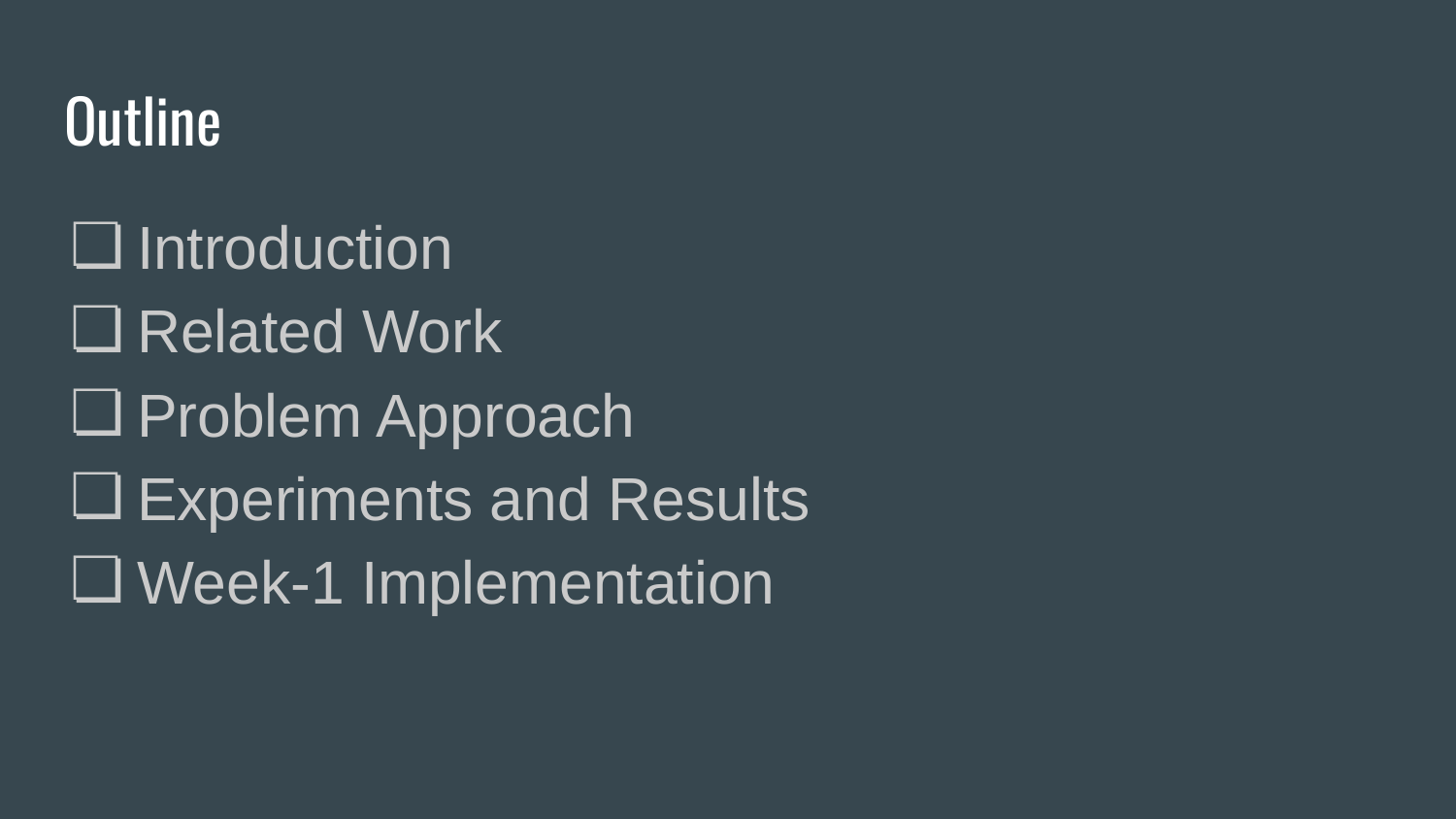

# Outline
Introduction
Related Work
Problem Approach
Experiments and Results
Week-1 Implementation